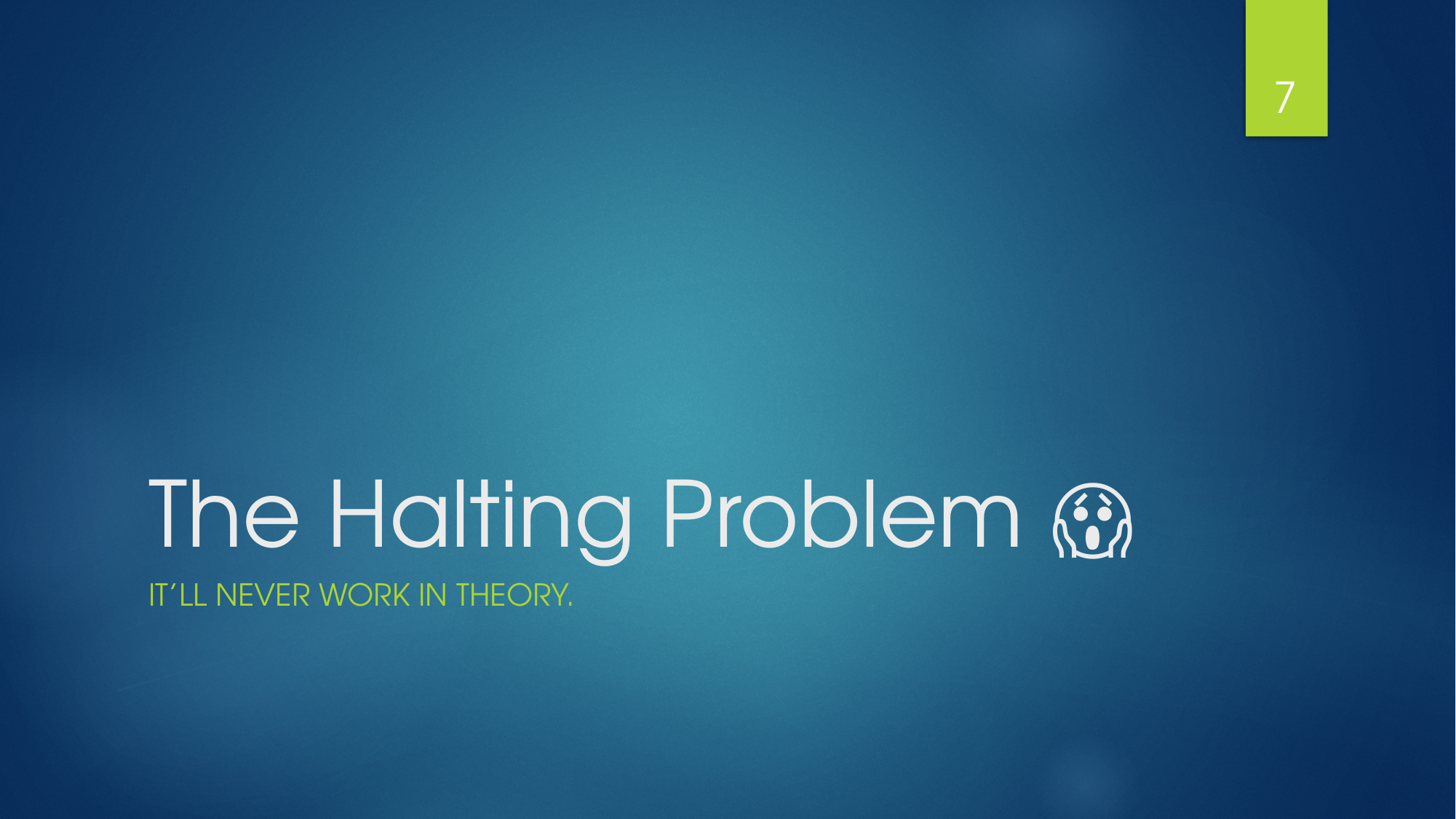

7
# The Halting Problem 😱
It’ll never work in theory.